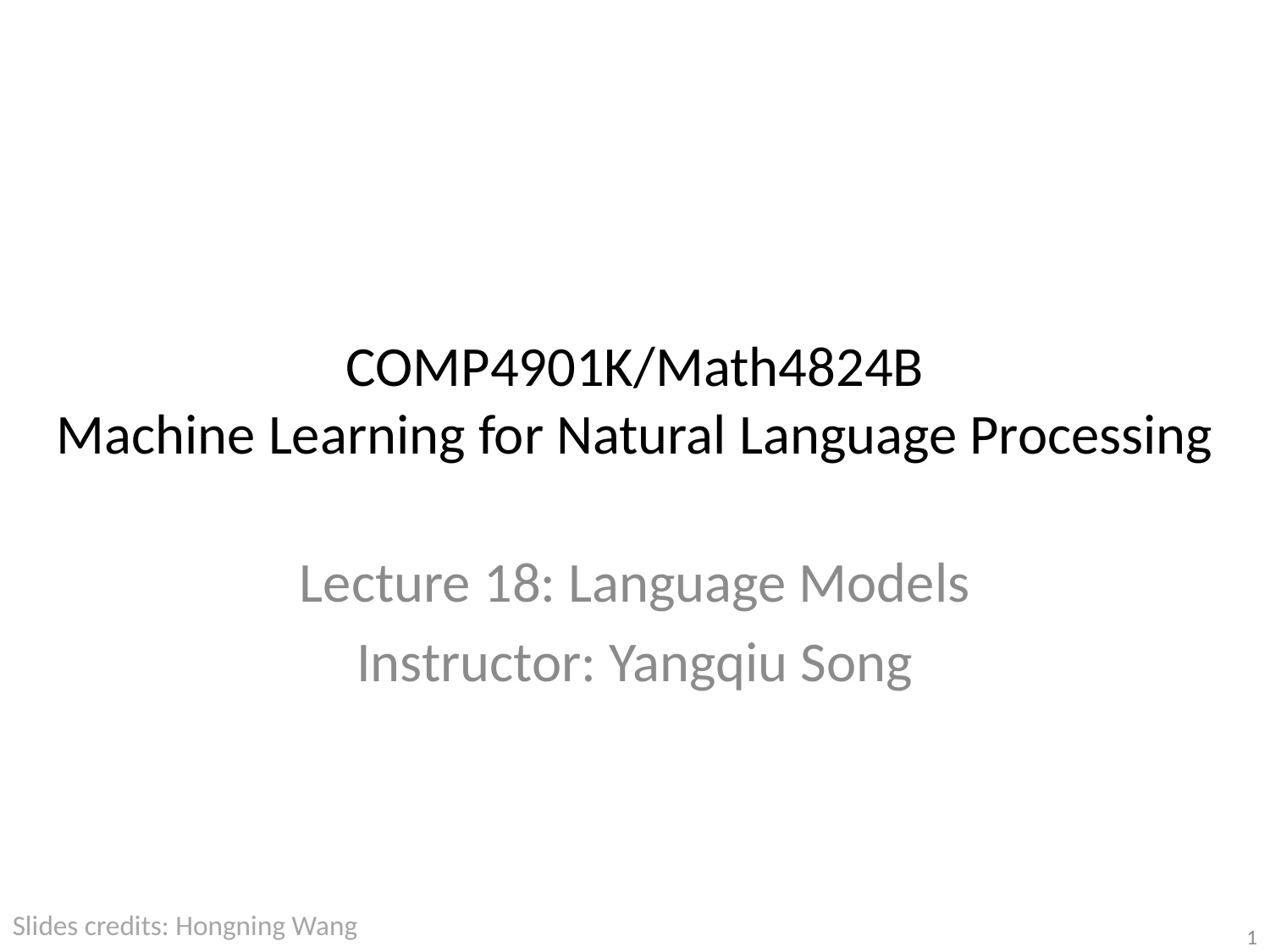

# COMP4901K/Math4824B Machine Learning for Natural Language Processing
Lecture 18: Language Models
Instructor: Yangqiu Song
Slides credits: Hongning Wang
1